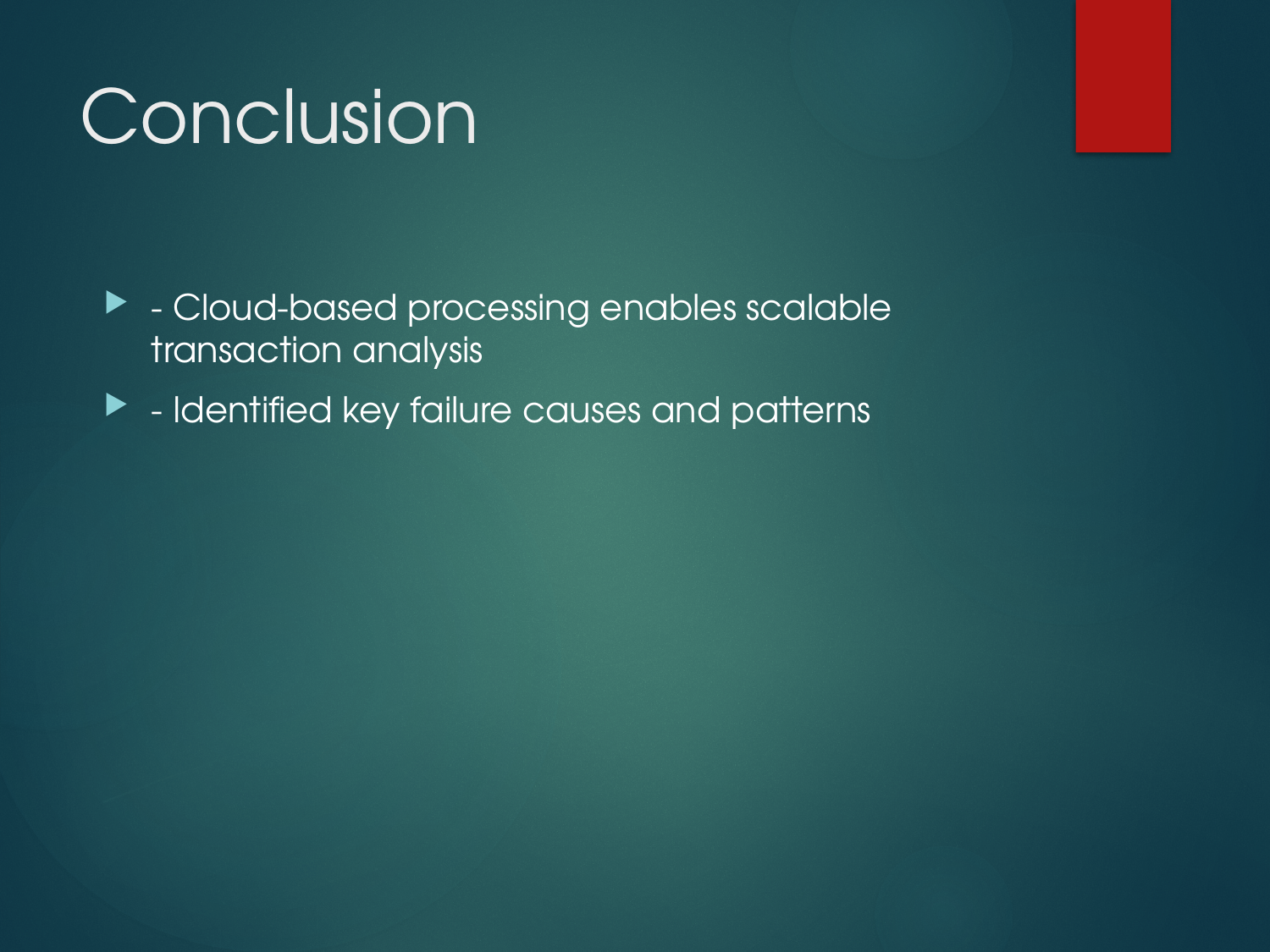

# Conclusion
- Cloud-based processing enables scalable transaction analysis
- Identified key failure causes and patterns